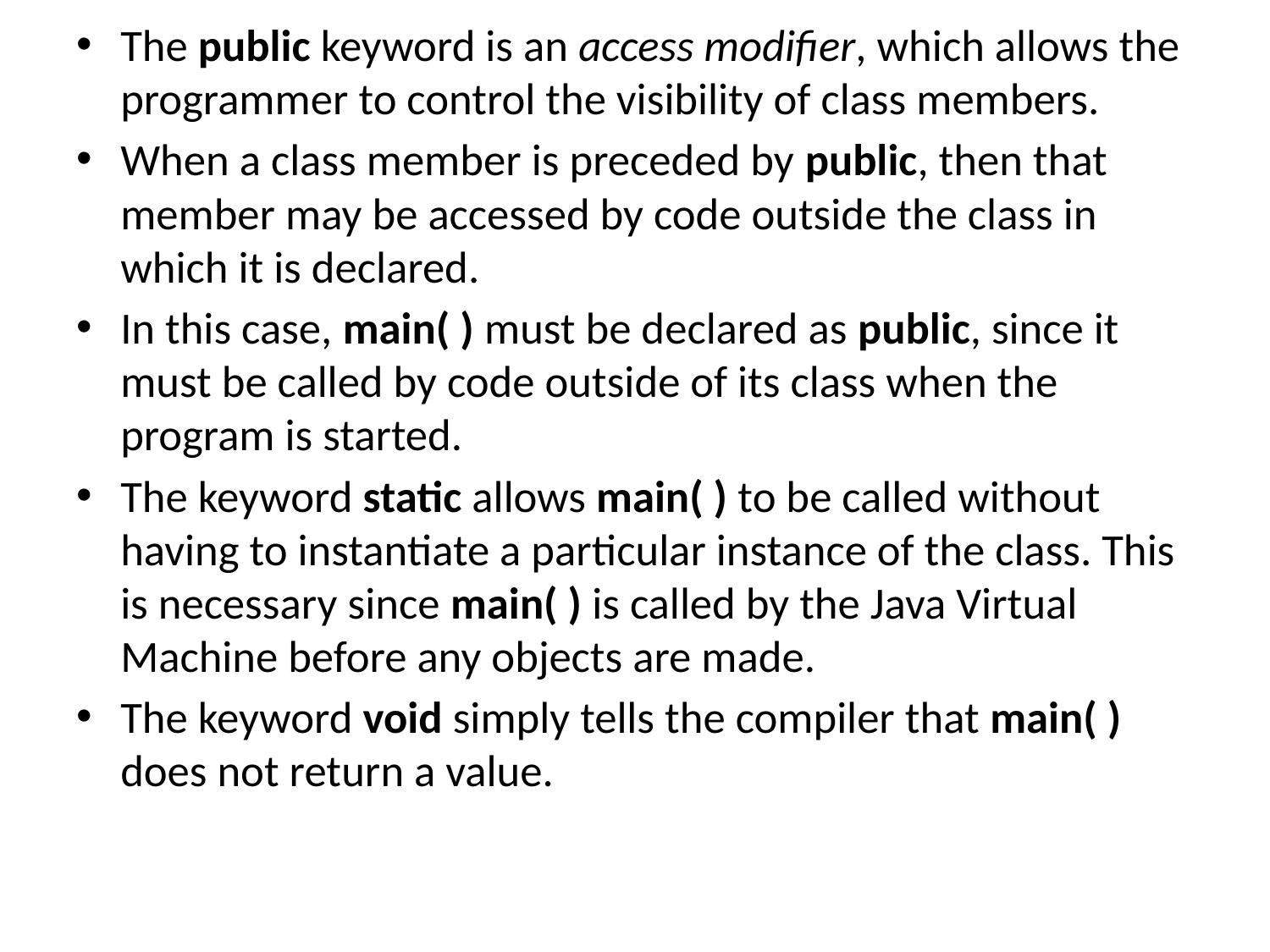

The public keyword is an access modifier, which allows the programmer to control the visibility of class members.
When a class member is preceded by public, then that member may be accessed by code outside the class in which it is declared.
In this case, main( ) must be declared as public, since it must be called by code outside of its class when the program is started.
The keyword static allows main( ) to be called without having to instantiate a particular instance of the class. This is necessary since main( ) is called by the Java Virtual Machine before any objects are made.
The keyword void simply tells the compiler that main( ) does not return a value.